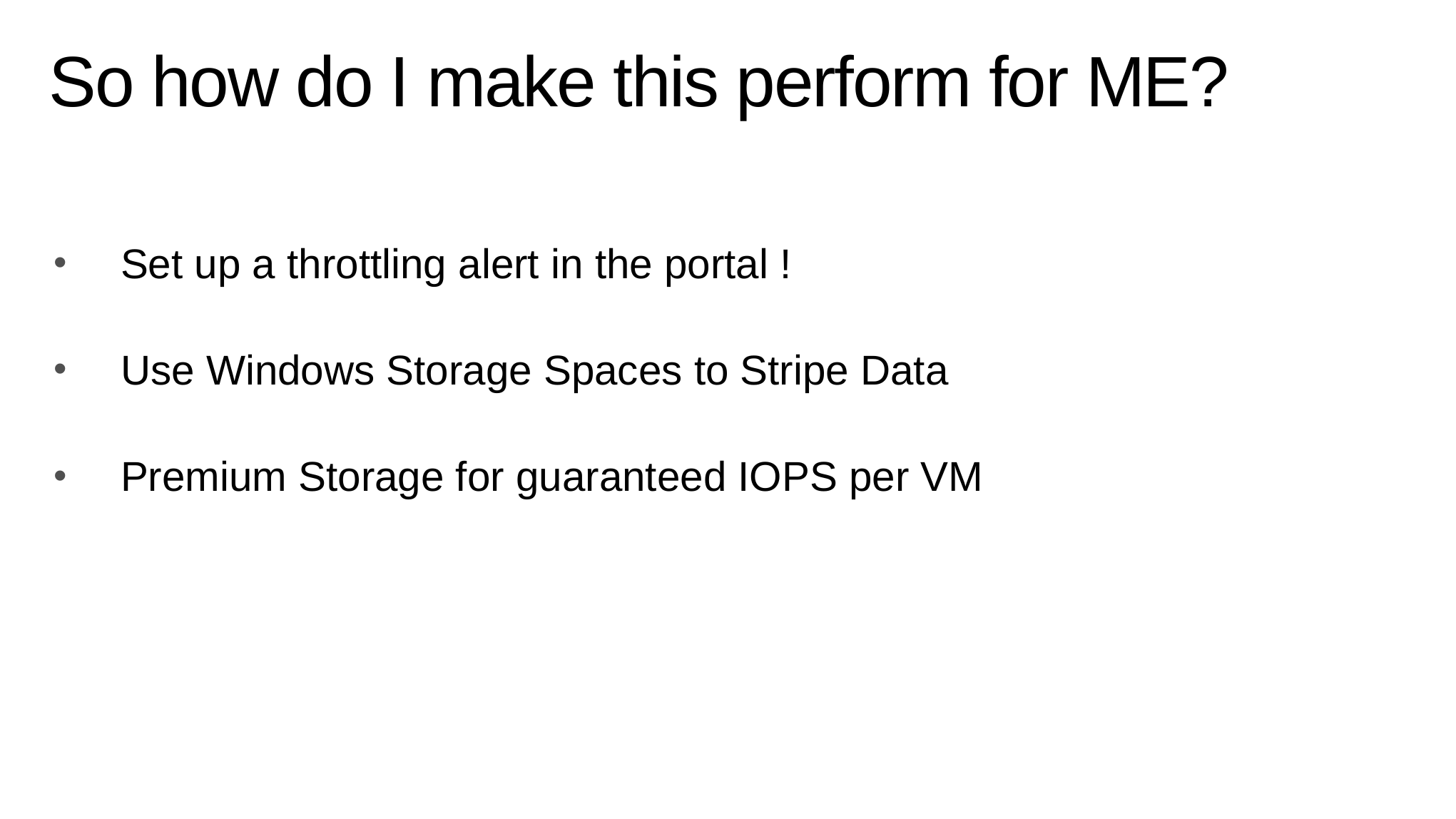

# So how do I make this perform for ME?

Set up a throttling alert in the portal !

Use Windows Storage Spaces to Stripe Data

Premium Storage for guaranteed IOPS per VM